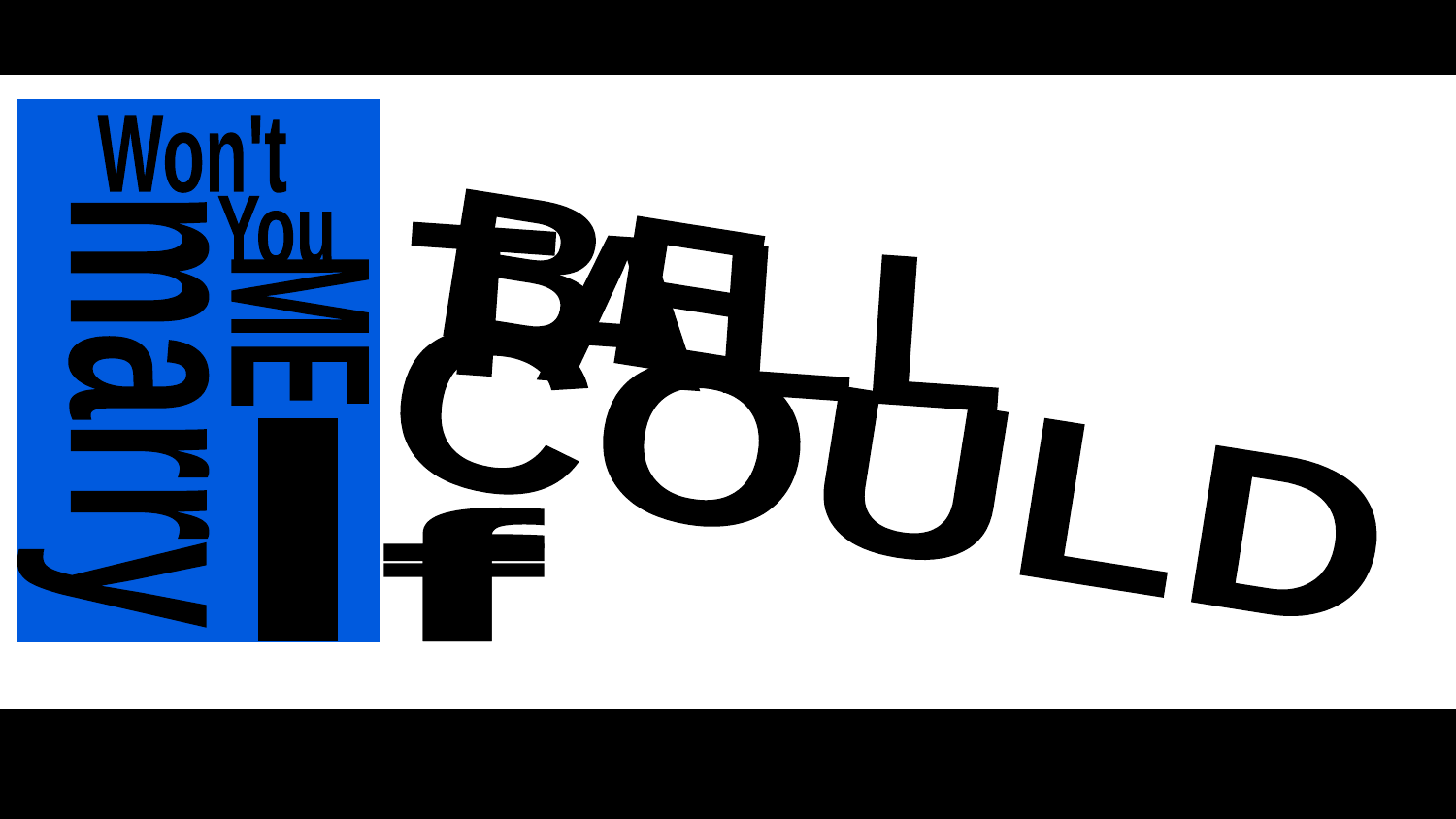

ME
Won't
You
marry
BE
TALL
COULD
I
f
f